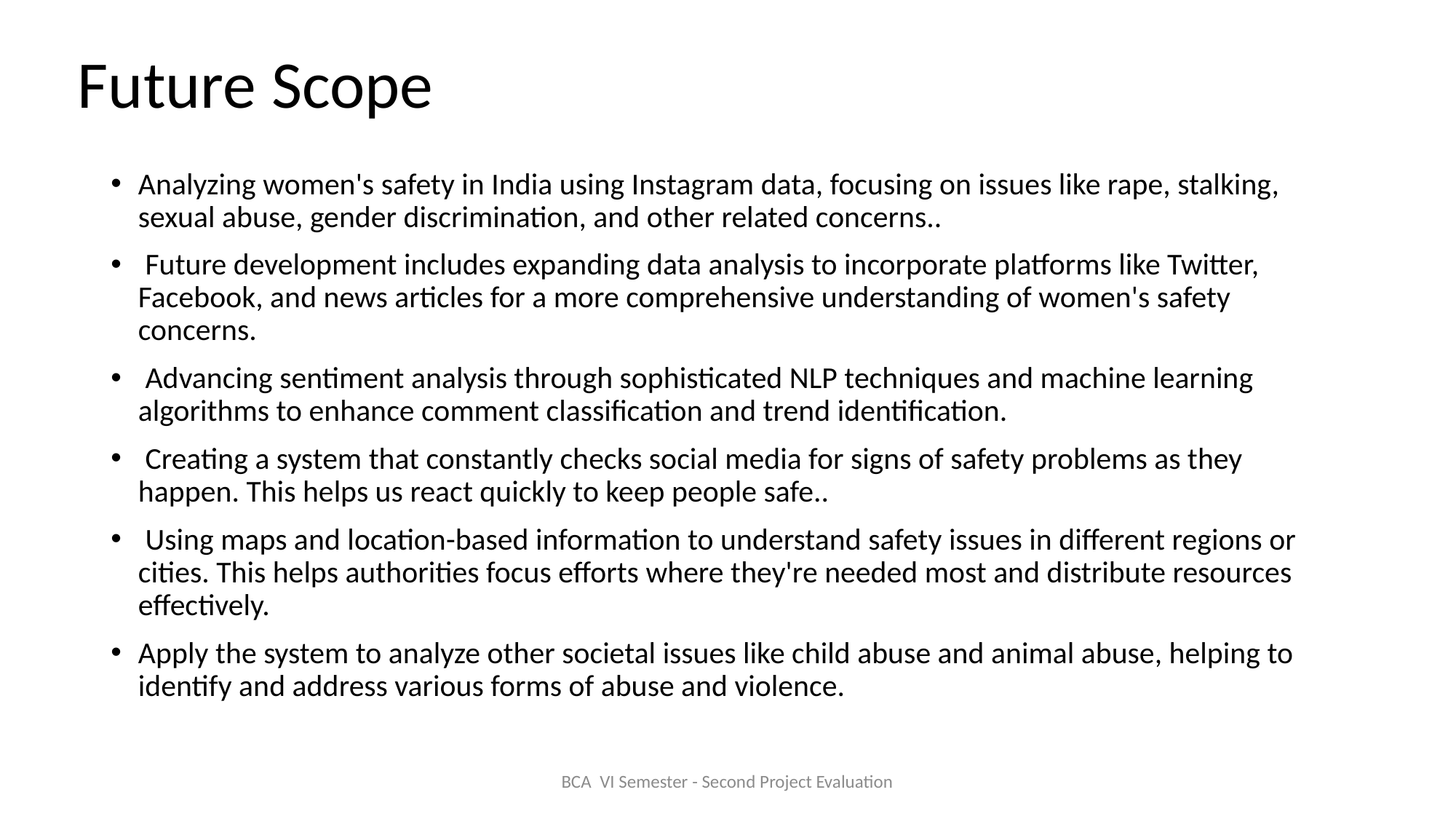

# Future Scope
Analyzing women's safety in India using Instagram data, focusing on issues like rape, stalking, sexual abuse, gender discrimination, and other related concerns..
 Future development includes expanding data analysis to incorporate platforms like Twitter, Facebook, and news articles for a more comprehensive understanding of women's safety concerns.
 Advancing sentiment analysis through sophisticated NLP techniques and machine learning algorithms to enhance comment classification and trend identification.
 Creating a system that constantly checks social media for signs of safety problems as they happen. This helps us react quickly to keep people safe..
 Using maps and location-based information to understand safety issues in different regions or cities. This helps authorities focus efforts where they're needed most and distribute resources effectively.
Apply the system to analyze other societal issues like child abuse and animal abuse, helping to identify and address various forms of abuse and violence.

BCA  VI Semester - Second Project Evaluation